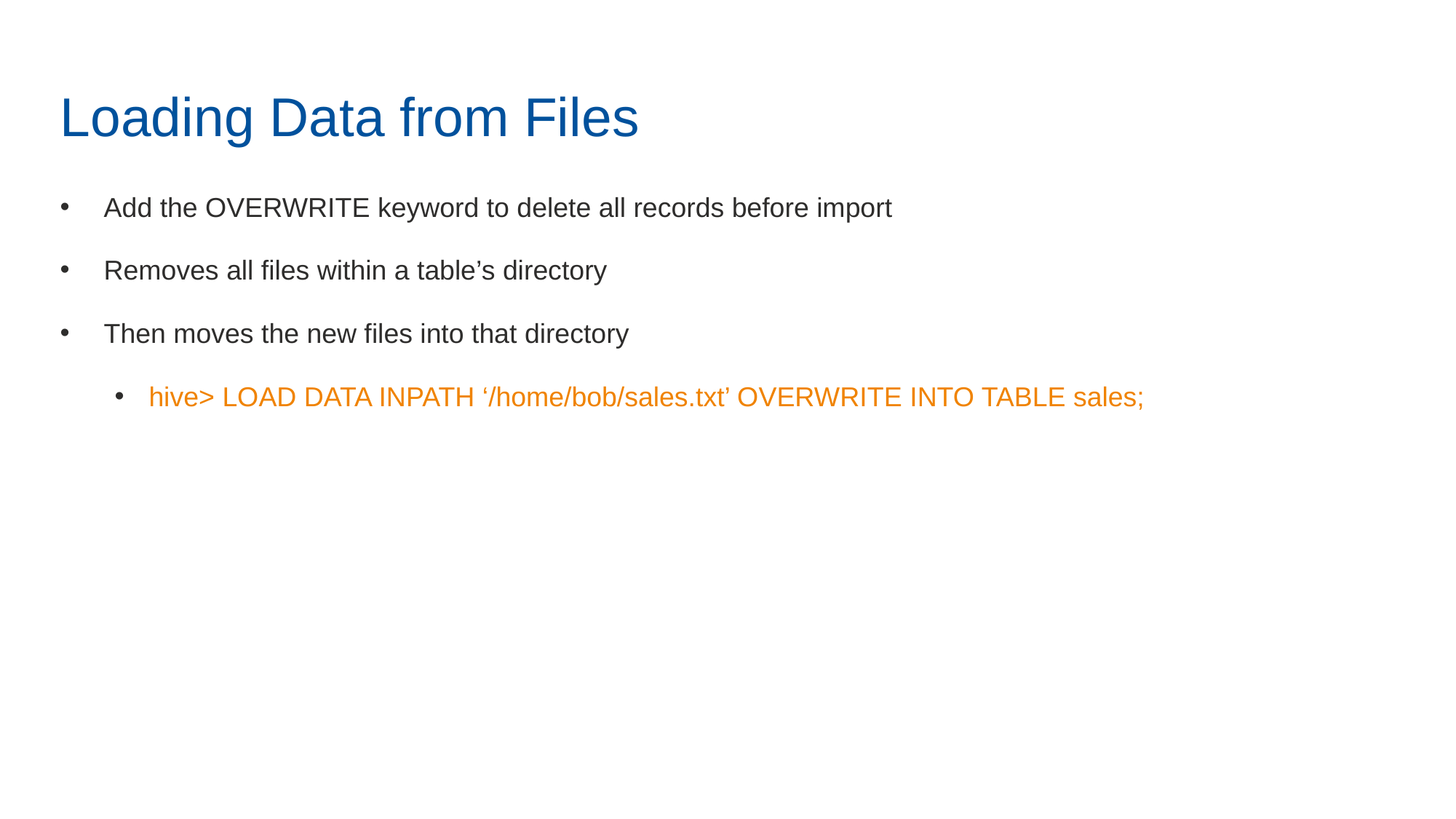

Loading Data from Files
Add the OVERWRITE keyword to delete all records before import
Removes all files within a table’s directory
Then moves the new files into that directory
hive> LOAD DATA INPATH ‘/home/bob/sales.txt’ OVERWRITE INTO TABLE sales;